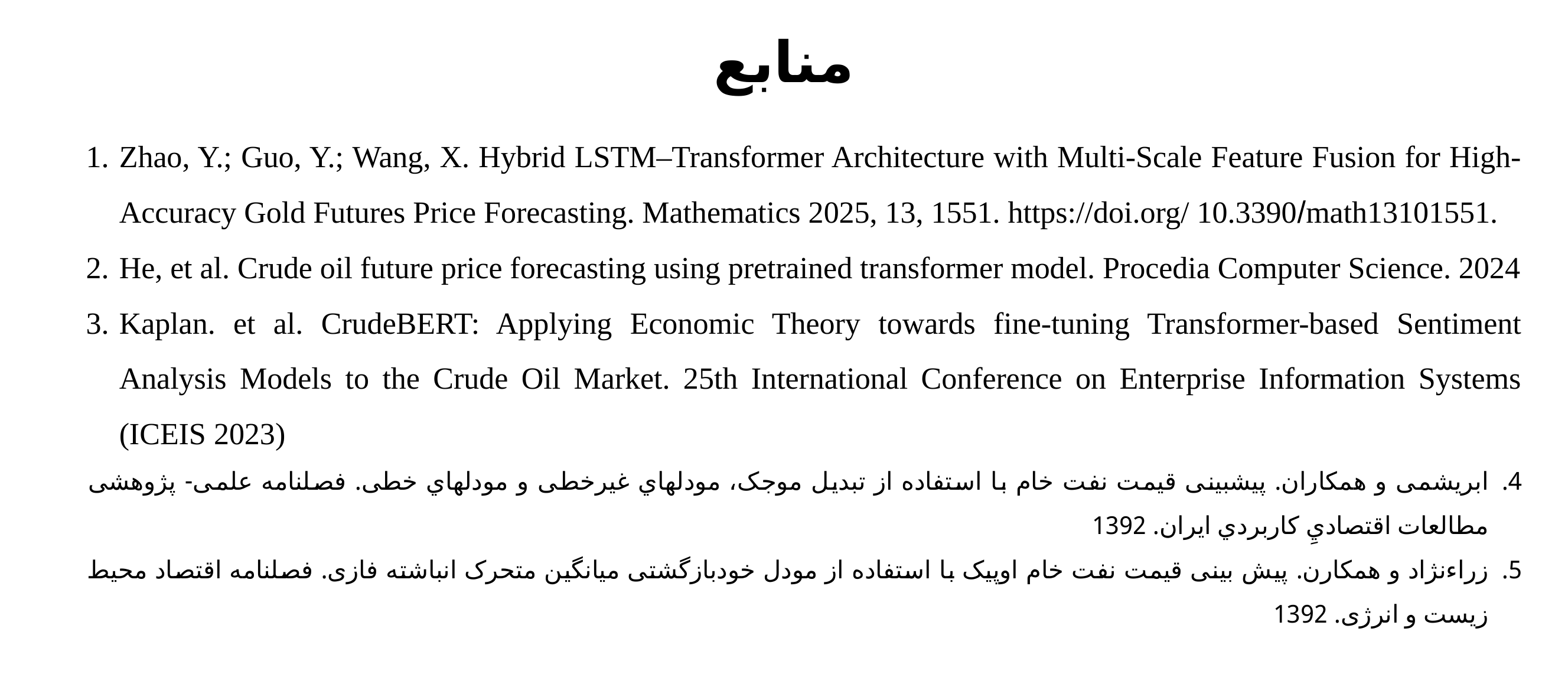

# منابع

Zhao, Y.; Guo, Y.; Wang, X. Hybrid LSTM–Transformer Architecture with Multi-Scale Feature Fusion for High-Accuracy Gold Futures Price Forecasting. Mathematics 2025, 13, 1551. https://doi.org/ 10.3390/math13101551.
He, et al. Crude oil future price forecasting using pretrained transformer model. Procedia Computer Science. 2024
Kaplan. et al. CrudeBERT: Applying Economic Theory towards fine-tuning Transformer-based Sentiment Analysis Models to the Crude Oil Market. 25th International Conference on Enterprise Information Systems (ICEIS 2023)
ابریشمی و همکاران. پیشبینی قیمت نفت خام با استفاده از تبدیل موجک، مودلهاي غیرخطی و مودلهاي خطی. فصلنامه علمی- پژوهشی مطالعات اقتصاديِ کاربردي ایران. 1392
زراءنژاد و همکارن. پیش بینی قیمت نفت خام اوپیک با استفاده از مودل خودبازگشتی میانگین متحرک انباشته فازی. فصلنامه اقتصاد محیط زیست و انرژی. 1392